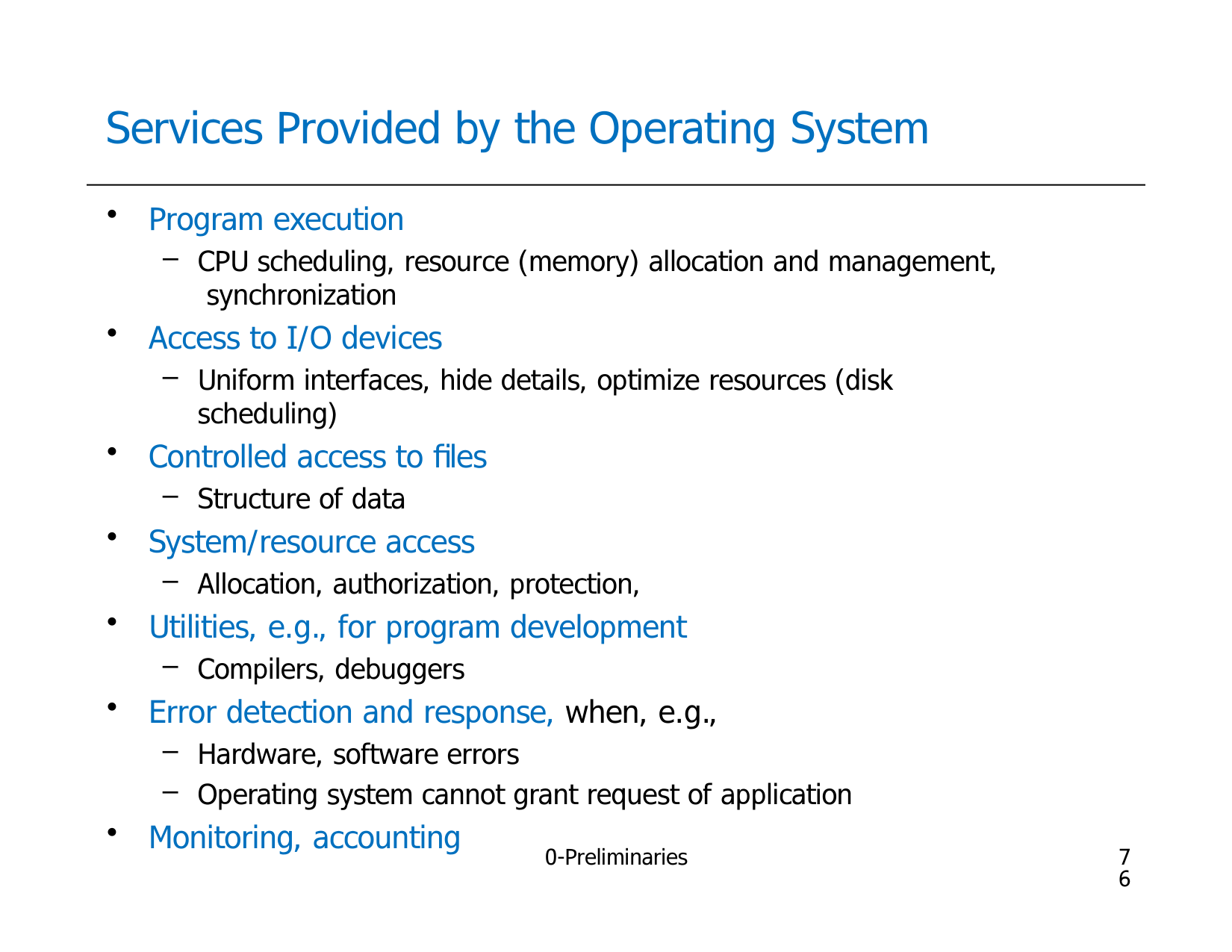

# Services Provided by the Operating System
Program execution
CPU scheduling, resource (memory) allocation and management,  synchronization
Access to I/O devices
Uniform interfaces, hide details, optimize resources (disk scheduling)
Controlled access to files
Structure of data
System/resource access
Allocation, authorization, protection,
Utilities, e.g., for program development
Compilers, debuggers
Error detection and response, when, e.g.,
Hardware, software errors
Operating system cannot grant request of application
Monitoring, accounting
0-Preliminaries
76